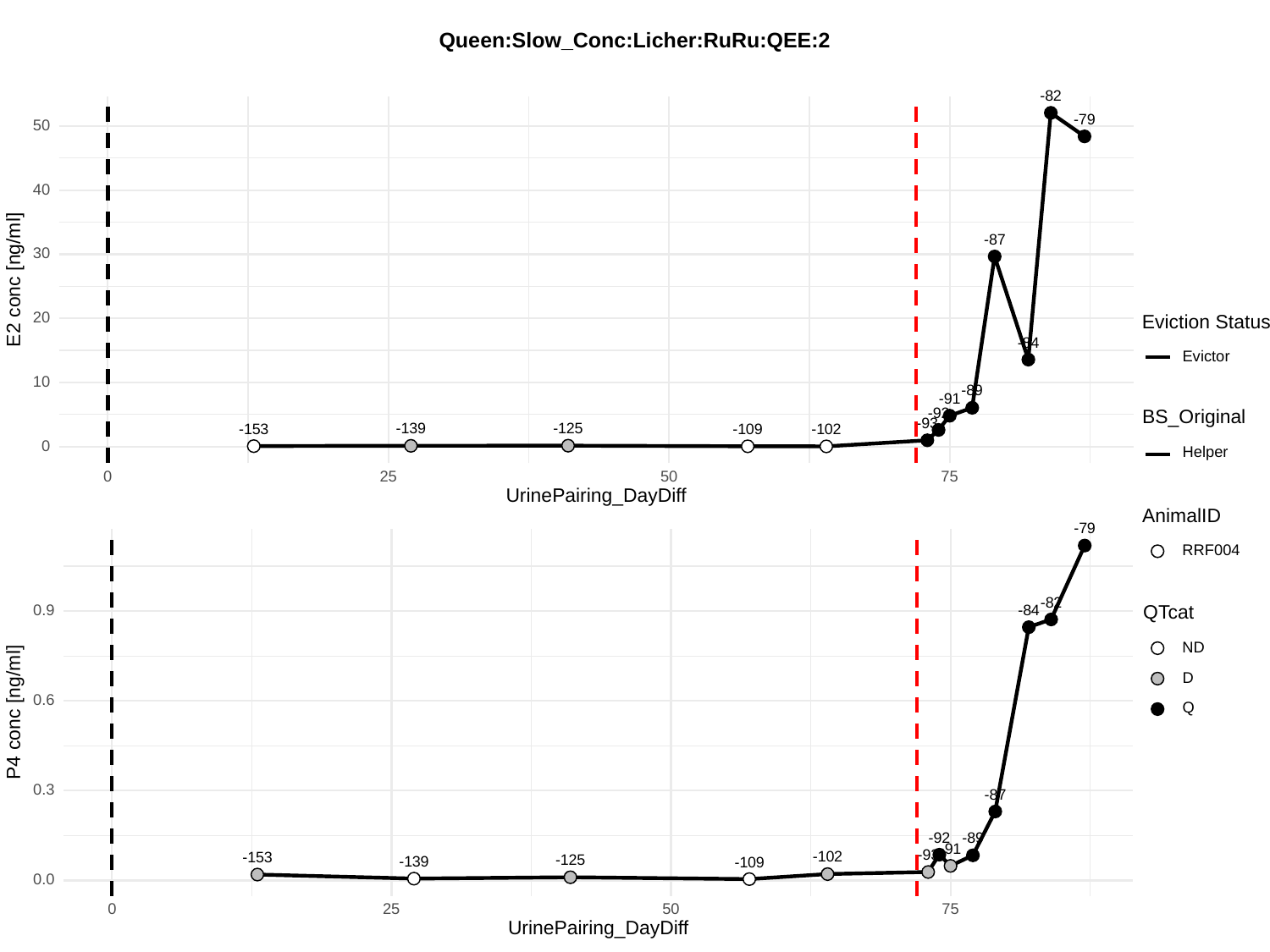

Queen:Slow_Conc:Licher:RuRu:QEE:2
-82

-79
50

40

-87
30

E2 conc [ng/ml]

20
Eviction Status

-84

Evictor

10

-89
-91

-92
BS_Original

-93

-125
-139
-153
-109
-102

0
Helper

0
25
50
75
UrinePairing_DayDiff
AnimalID
-79

RRF004

-82
0.9
-84
QTcat

ND

D
0.6

Q

P4 conc [ng/ml]

0.3
-87

-92
-89

-91

-93
-102
-153
-125
-139
-109

0.0

0
25
50
75
UrinePairing_DayDiff